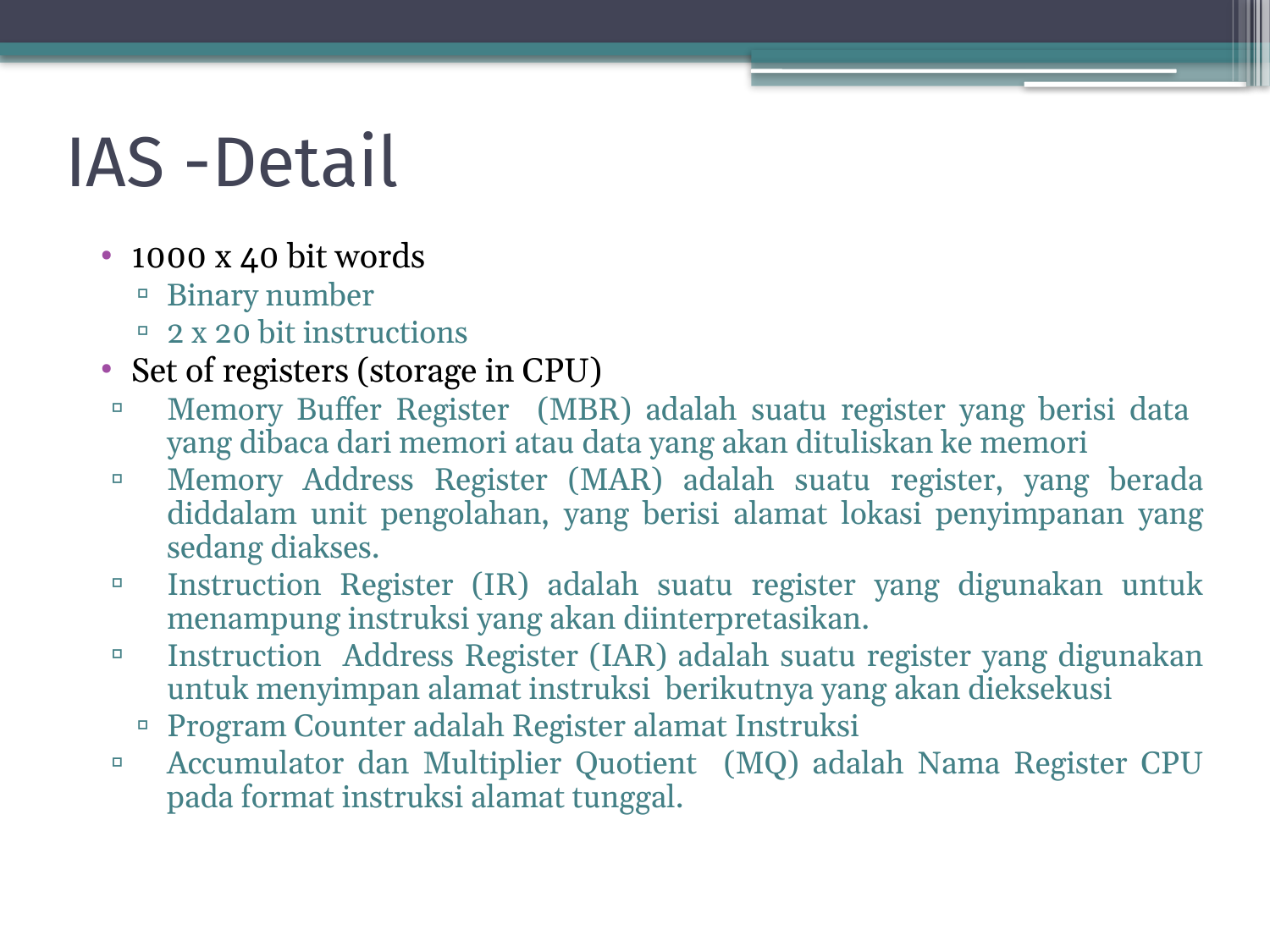

# IAS -Detail
1000 x 40 bit words
Binary number
2 x 20 bit instructions
Set of registers (storage in CPU)
Memory Buffer Register  (MBR) adalah suatu register yang berisi data  yang dibaca dari memori atau data yang akan dituliskan ke memori
Memory Address Register (MAR) adalah suatu register, yang berada diddalam unit pengolahan, yang berisi alamat lokasi penyimpanan yang sedang diakses.
Instruction Register (IR) adalah suatu register yang digunakan untuk menampung instruksi yang akan diinterpretasikan.
Instruction  Address Register (IAR) adalah suatu register yang digunakan untuk menyimpan alamat instruksi  berikutnya yang akan dieksekusi
Program Counter adalah Register alamat Instruksi
Accumulator dan Multiplier Quotient  (MQ) adalah Nama Register CPU pada format instruksi alamat tunggal.